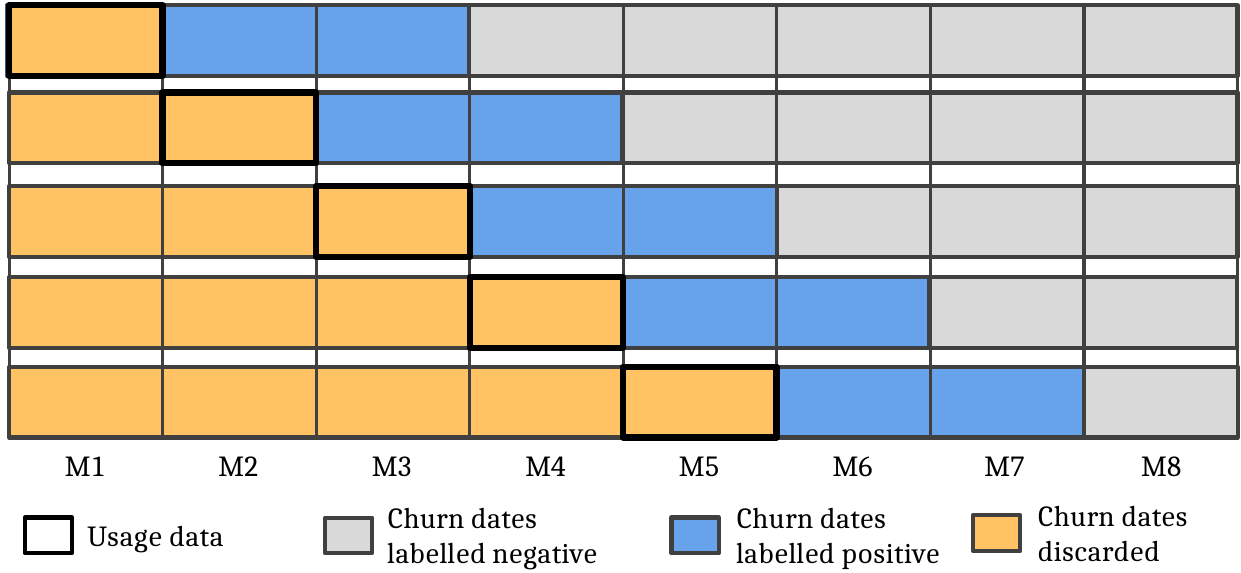

M1
M2
M3
M4
M5
M6
M7
M8
Churn dates discarded

Churn dates labelled negative

Churn dates labelled positive

Usage data